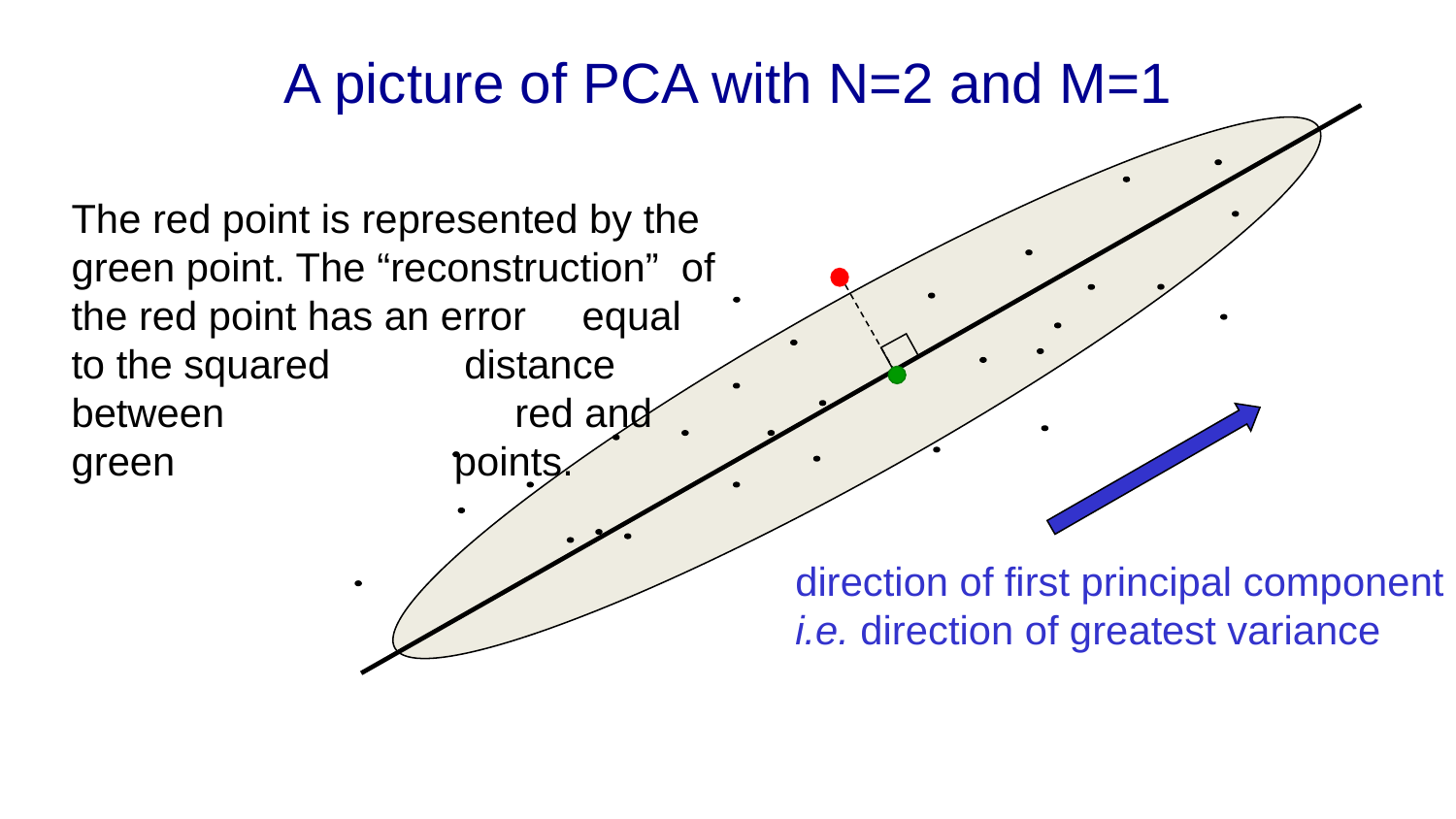

# A picture of PCA with N=2 and M=1

The red point is represented by the green point. The “reconstruction”  of the red point has an error     equal to the squared            distance between                          red and green                         points.

direction of first principal component i.e. direction of greatest variance